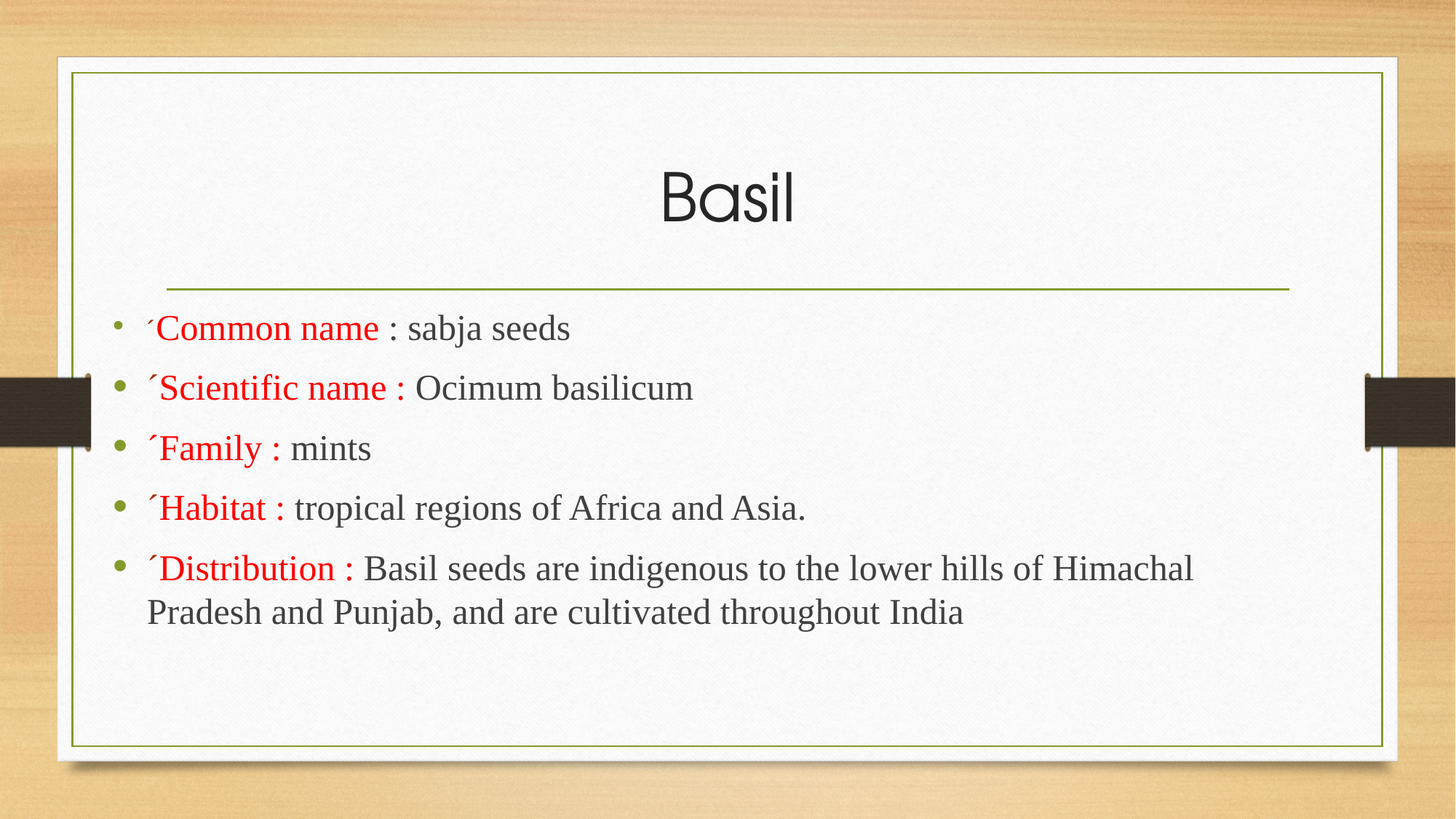

# Basil
´Common name : sabja seeds
´Scientific name : Ocimum basilicum
´Family : mints
´Habitat : tropical regions of Africa and Asia.
´Distribution : Basil seeds are indigenous to the lower hills of Himachal Pradesh and Punjab, and are cultivated throughout India